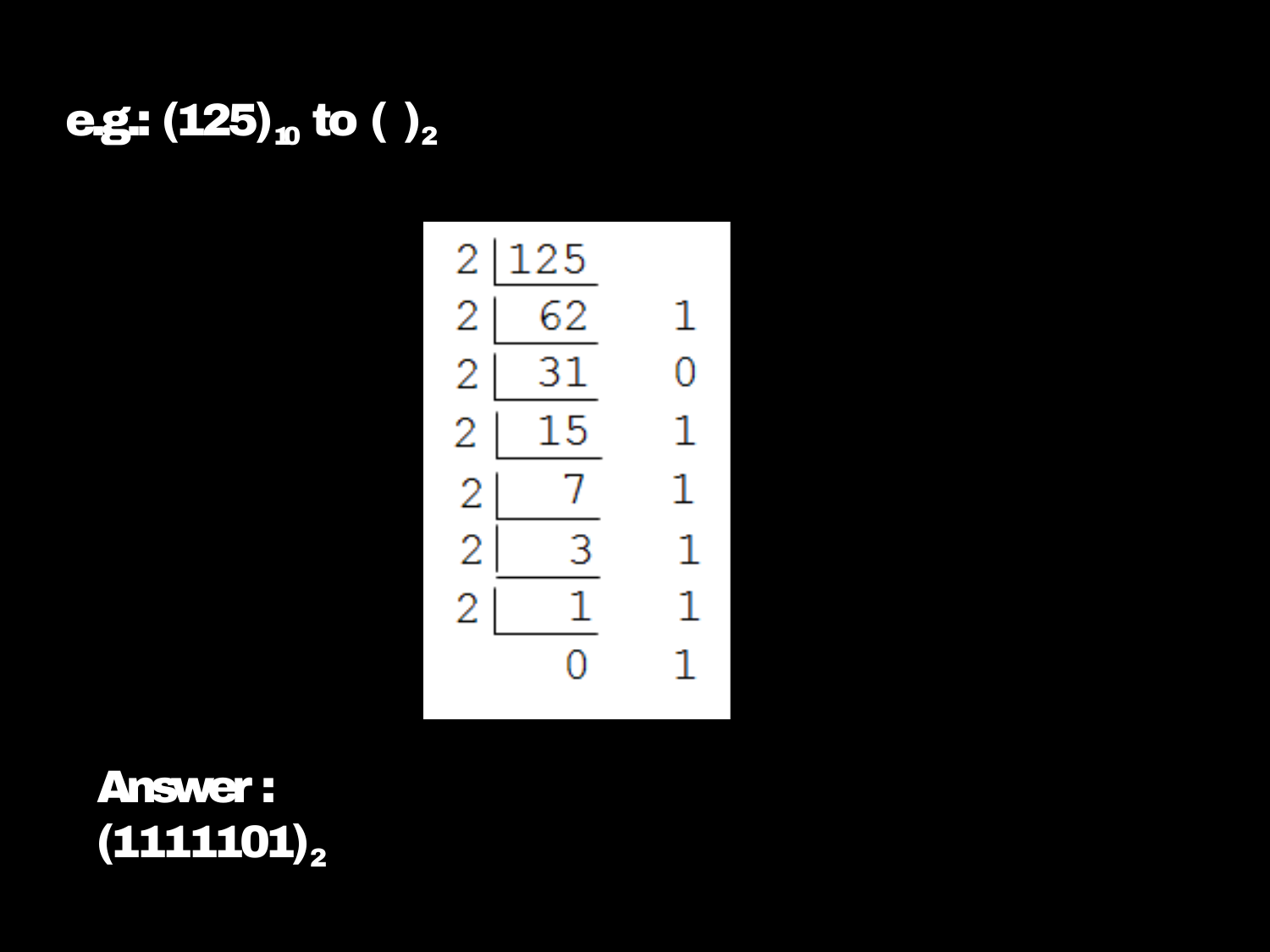

# e.g.: (125)10 to ( )2

Answer : (1111101)2